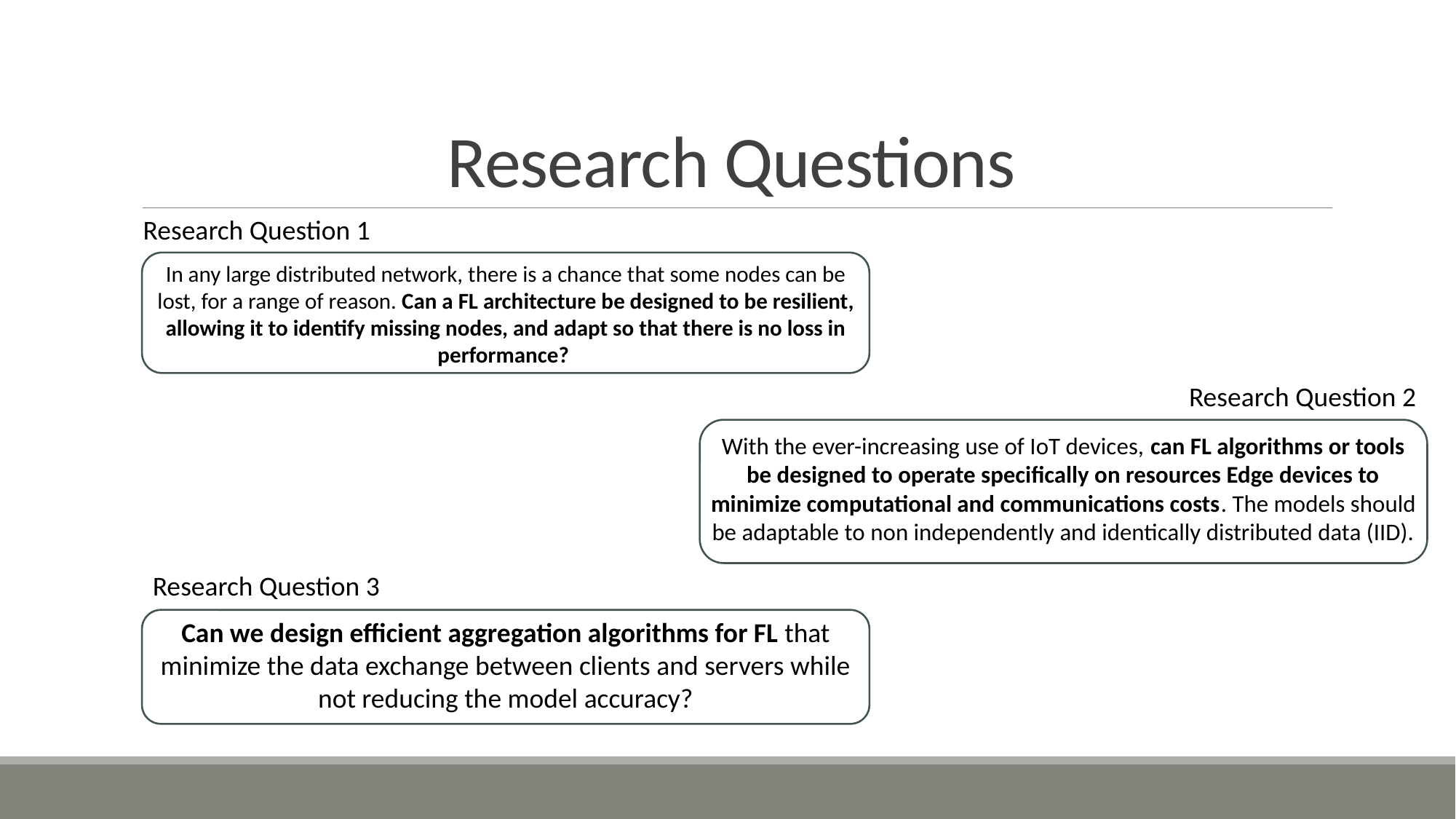

# Research Questions
Research Question 1

In any large distributed network, there is a chance that some nodes can be lost, for a range of reason. Can a FL architecture be designed to be resilient, allowing it to identify missing nodes, and adapt so that there is no loss in performance?
Research Question 2

With the ever-increasing use of IoT devices, can FL algorithms or tools be designed to operate specifically on resources Edge devices to minimize computational and communications costs. The models should be adaptable to non independently and identically distributed data (IID).

Research Question 3

Can we design efficient aggregation algorithms for FL that minimize the data exchange between clients and servers while not reducing the model accuracy?